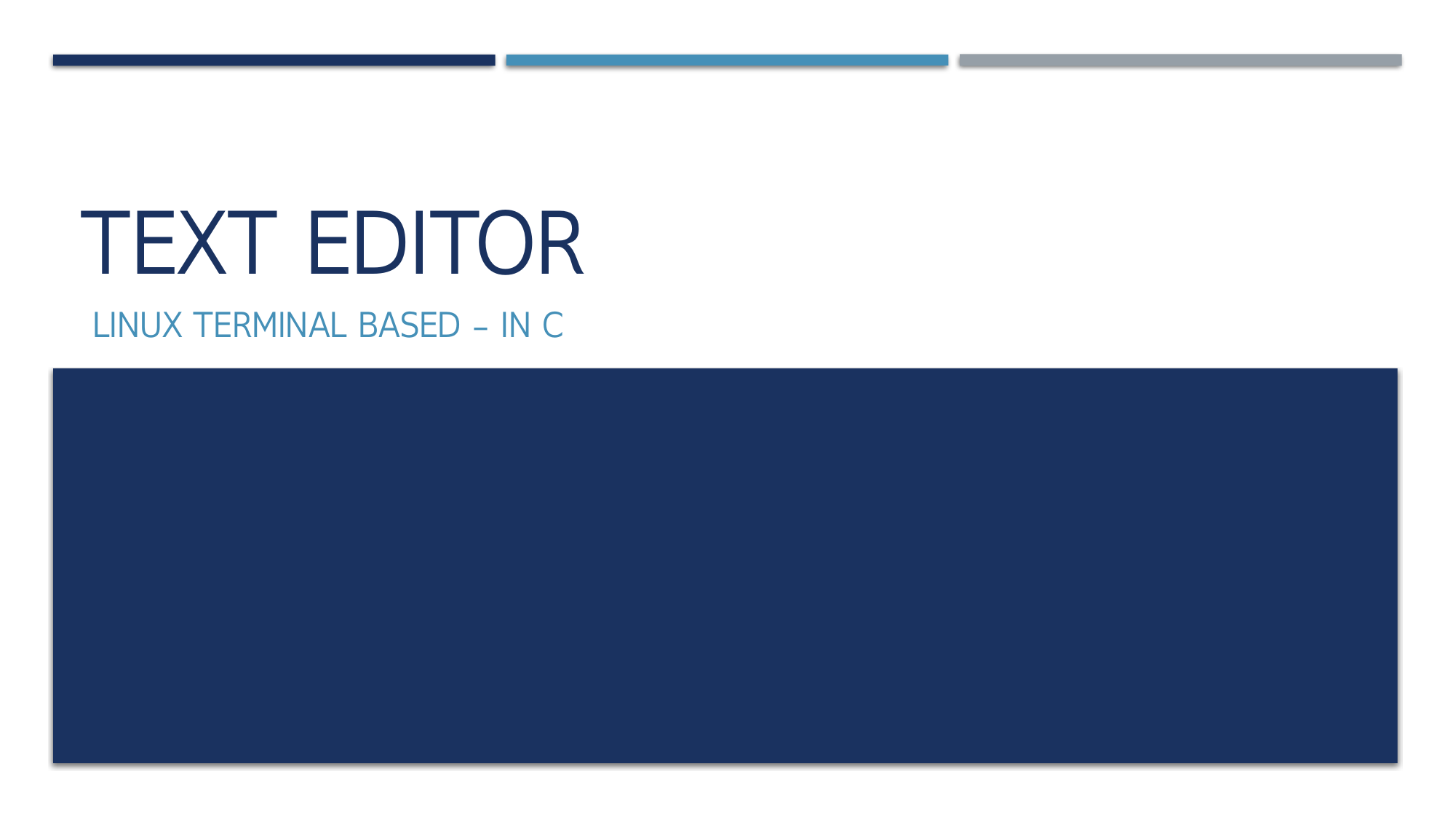

# TEXT EDITOR
 Linux terminal based – in c